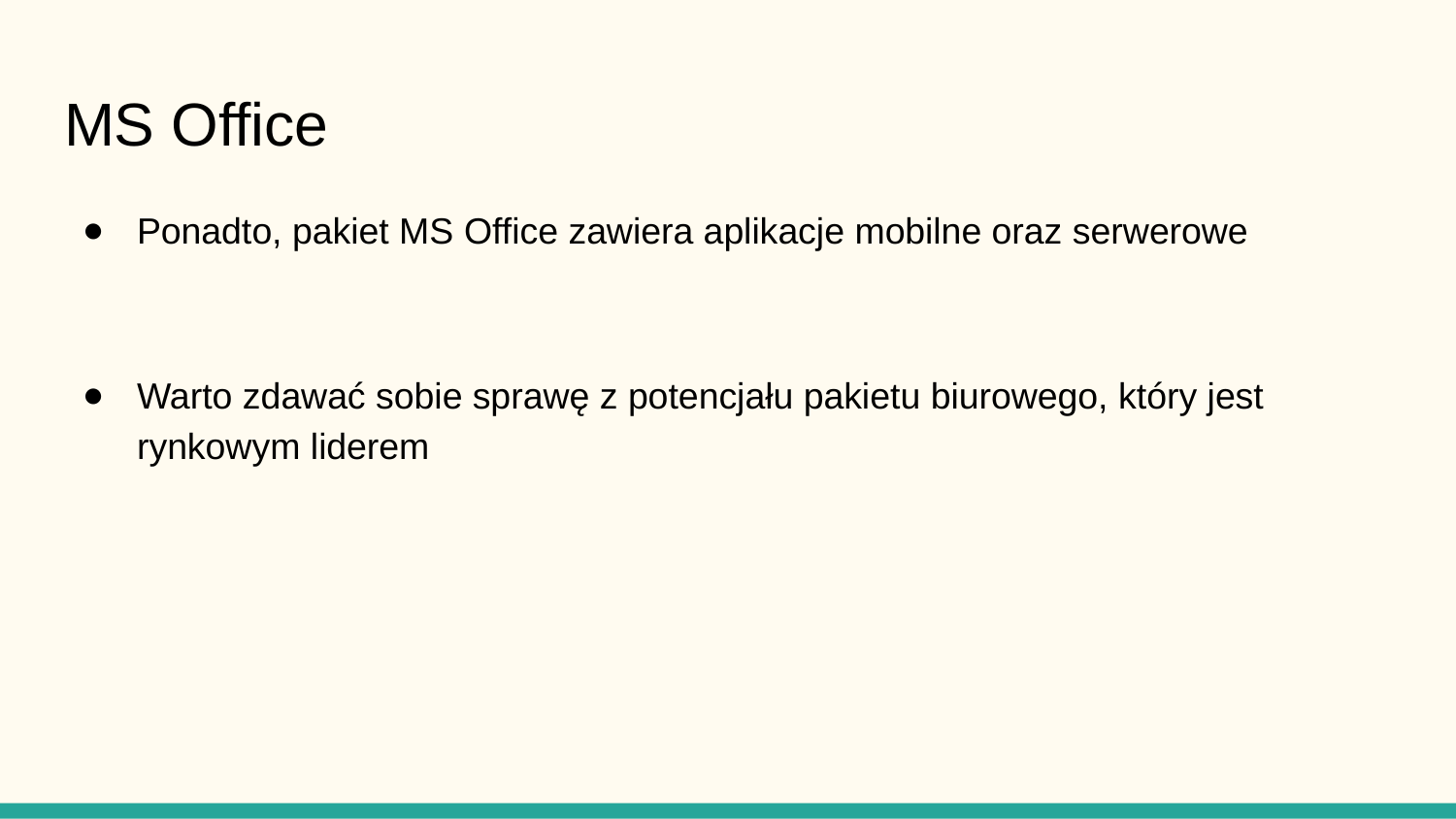

# MS Office
Ponadto, pakiet MS Office zawiera aplikacje mobilne oraz serwerowe

Warto zdawać sobie sprawę z potencjału pakietu biurowego, który jest rynkowym liderem